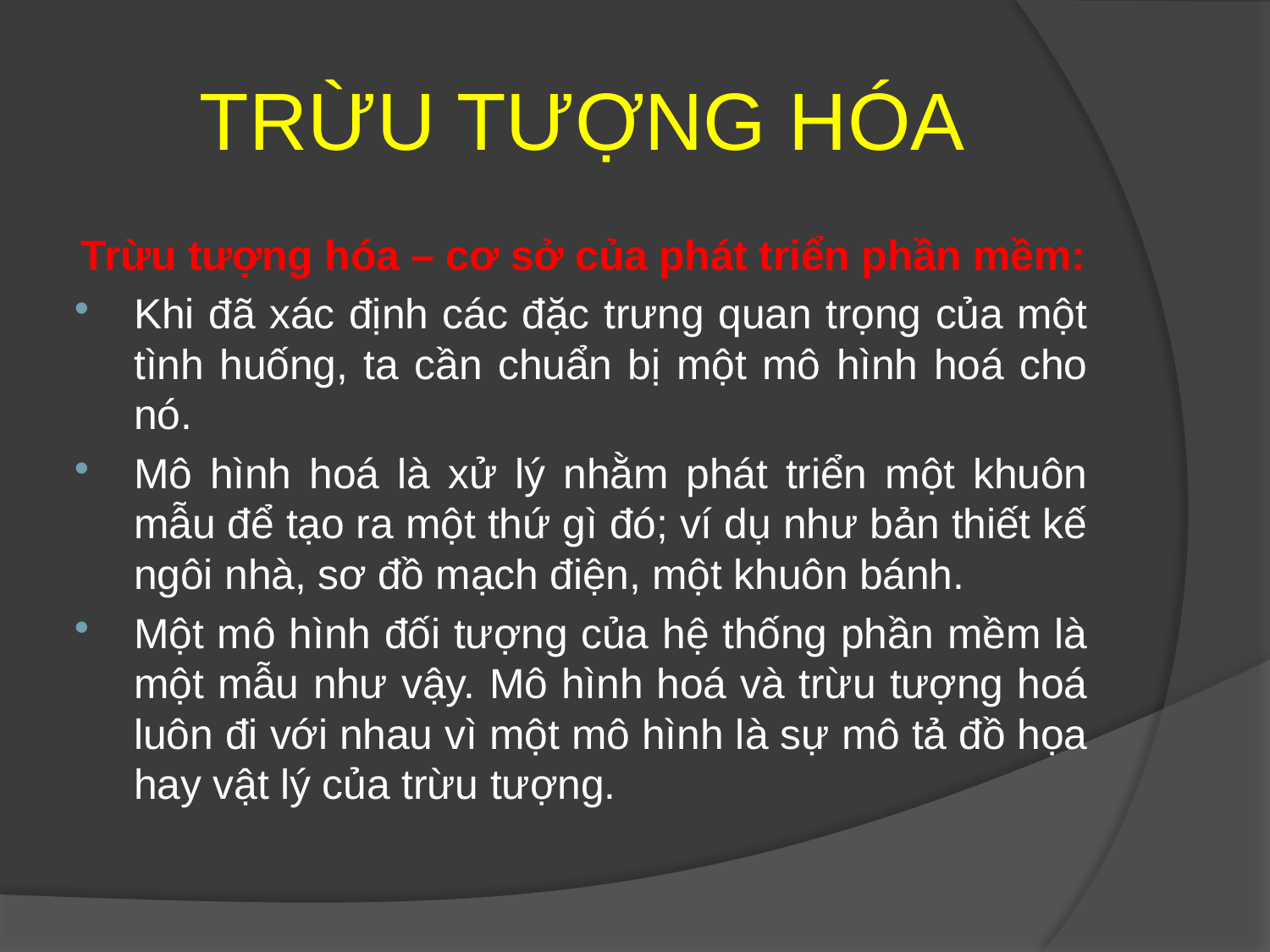

# TRỪU TƯỢNG HÓA
Trừu tượng hóa – cơ sở của phát triển phần mềm:
Khi đã xác định các đặc trưng quan trọng của một tình huống, ta cần chuẩn bị một mô hình hoá cho nó.
Mô hình hoá là xử lý nhằm phát triển một khuôn mẫu để tạo ra một thứ gì đó; ví dụ như bản thiết kế ngôi nhà, sơ đồ mạch điện, một khuôn bánh.
Một mô hình đối tượng của hệ thống phần mềm là một mẫu như vậy. Mô hình hoá và trừu tượng hoá luôn đi với nhau vì một mô hình là sự mô tả đồ họa hay vật lý của trừu tượng.